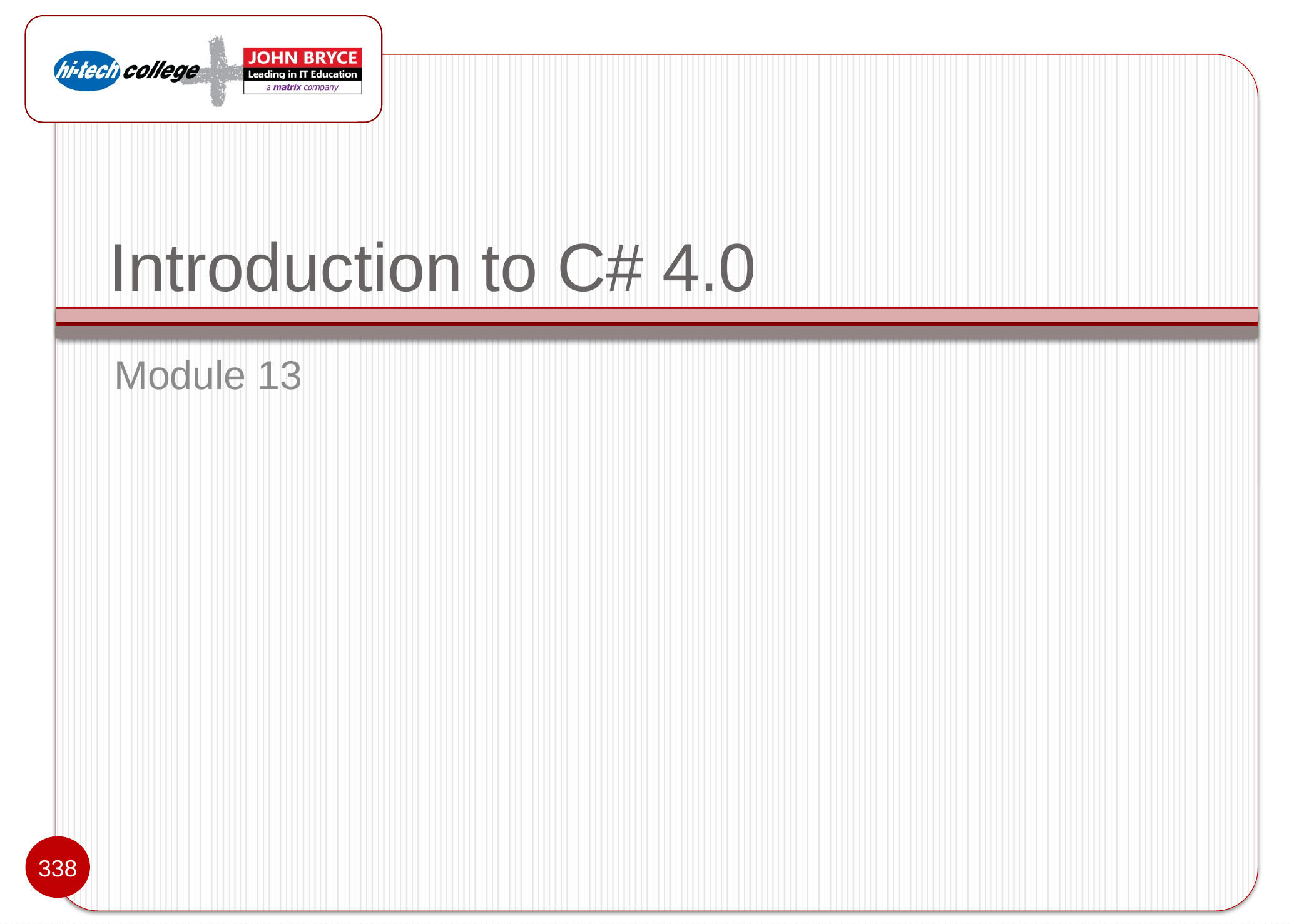

# Introduction to C# 4.0
Module 13
338